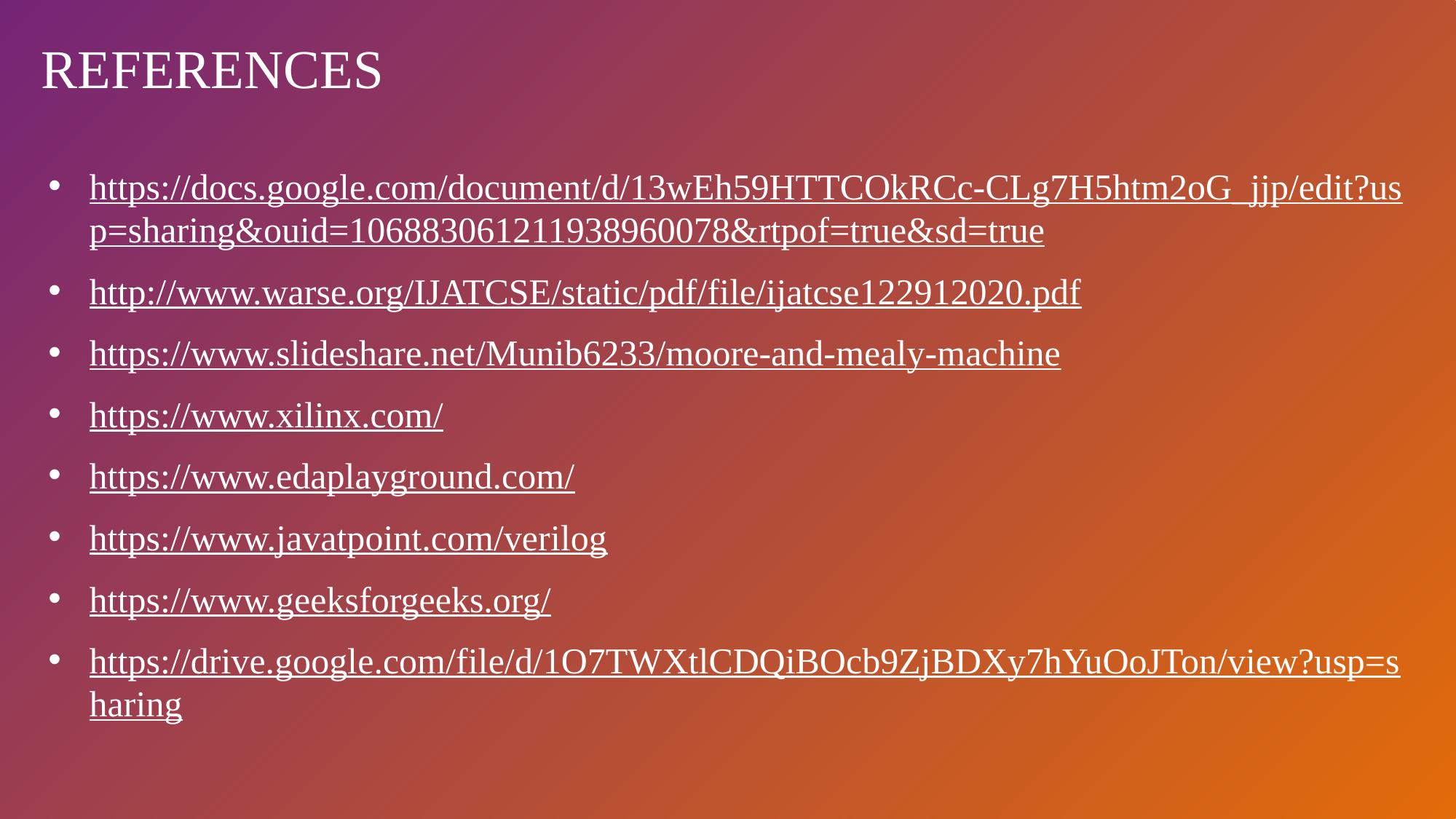

REFERENCES
https://docs.google.com/document/d/13wEh59HTTCOkRCc-CLg7H5htm2oG_jjp/edit?usp=sharing&ouid=106883061211938960078&rtpof=true&sd=true
http://www.warse.org/IJATCSE/static/pdf/file/ijatcse122912020.pdf
https://www.slideshare.net/Munib6233/moore-and-mealy-machine
https://www.xilinx.com/
https://www.edaplayground.com/
https://www.javatpoint.com/verilog
https://www.geeksforgeeks.org/
https://drive.google.com/file/d/1O7TWXtlCDQiBOcb9ZjBDXy7hYuOoJTon/view?usp=sharing